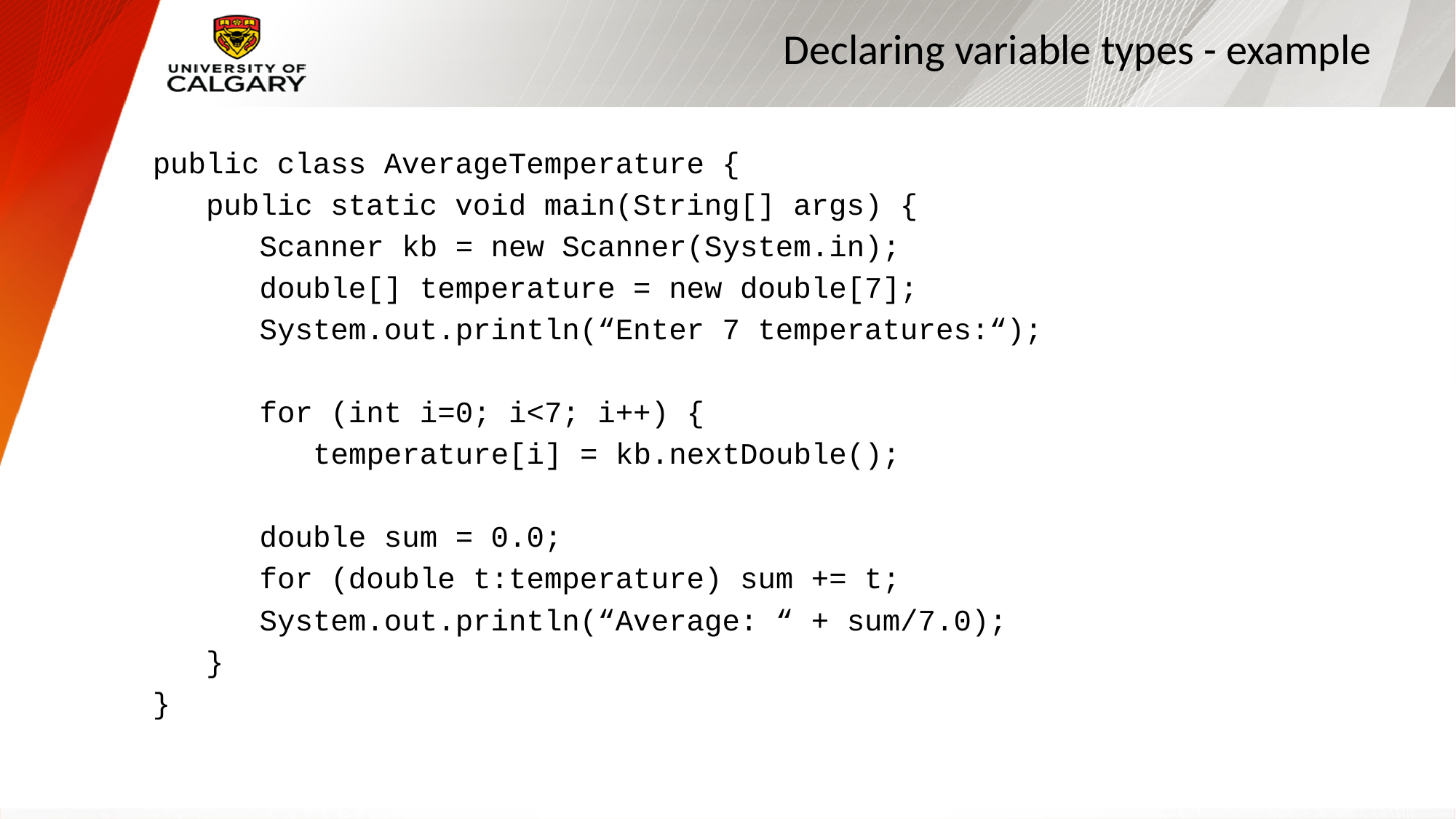

# Declaring variable types - example
public class AverageTemperature {
   public static void main(String[] args) {
      Scanner kb = new Scanner(System.in);
      double[] temperature = new double[7];
      System.out.println(“Enter 7 temperatures:“);

      for (int i=0; i<7; i++) {
         temperature[i] = kb.nextDouble();

      double sum = 0.0;
      for (double t:temperature) sum += t;
      System.out.println(“Average: “ + sum/7.0);
   }
}